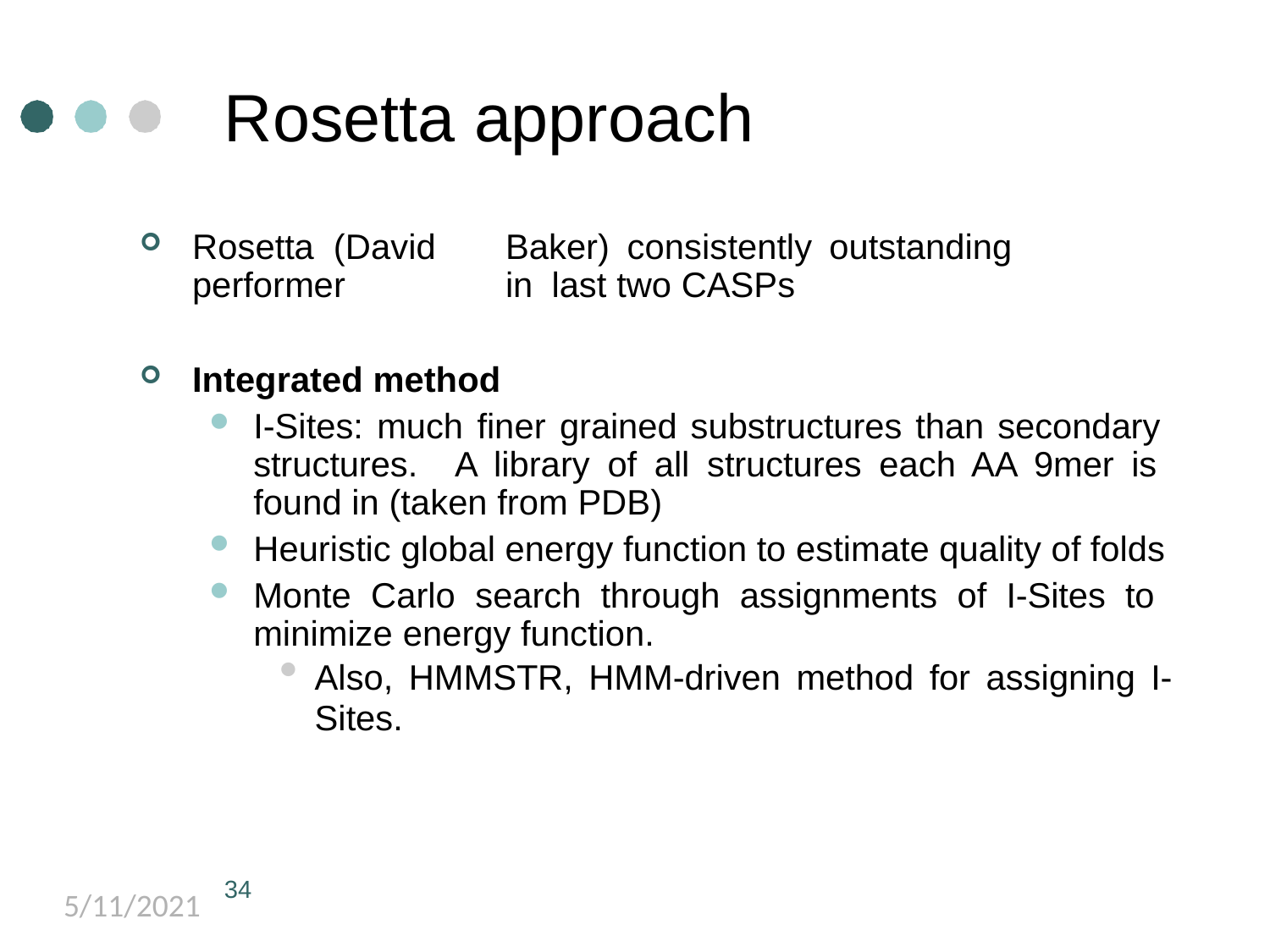

# Rosetta approach
Rosetta  (David	Baker)	consistently	outstanding	performer	in  last two CASPs

Integrated method
I-Sites: much finer grained substructures than secondary  structures. A library of all structures each AA 9mer is  found in (taken from PDB)
Heuristic global energy function to estimate quality of folds
Monte Carlo search through assignments of I-Sites to  minimize energy function.
Also, HMMSTR, HMM-driven method for assigning I-
Sites.
34
5/11/2021